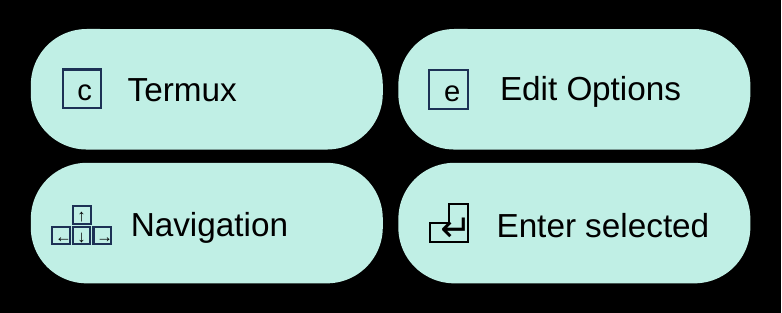

Edit Options
e

Termux
c

Navigation
↑
→
←
↓

↵
Enter selected